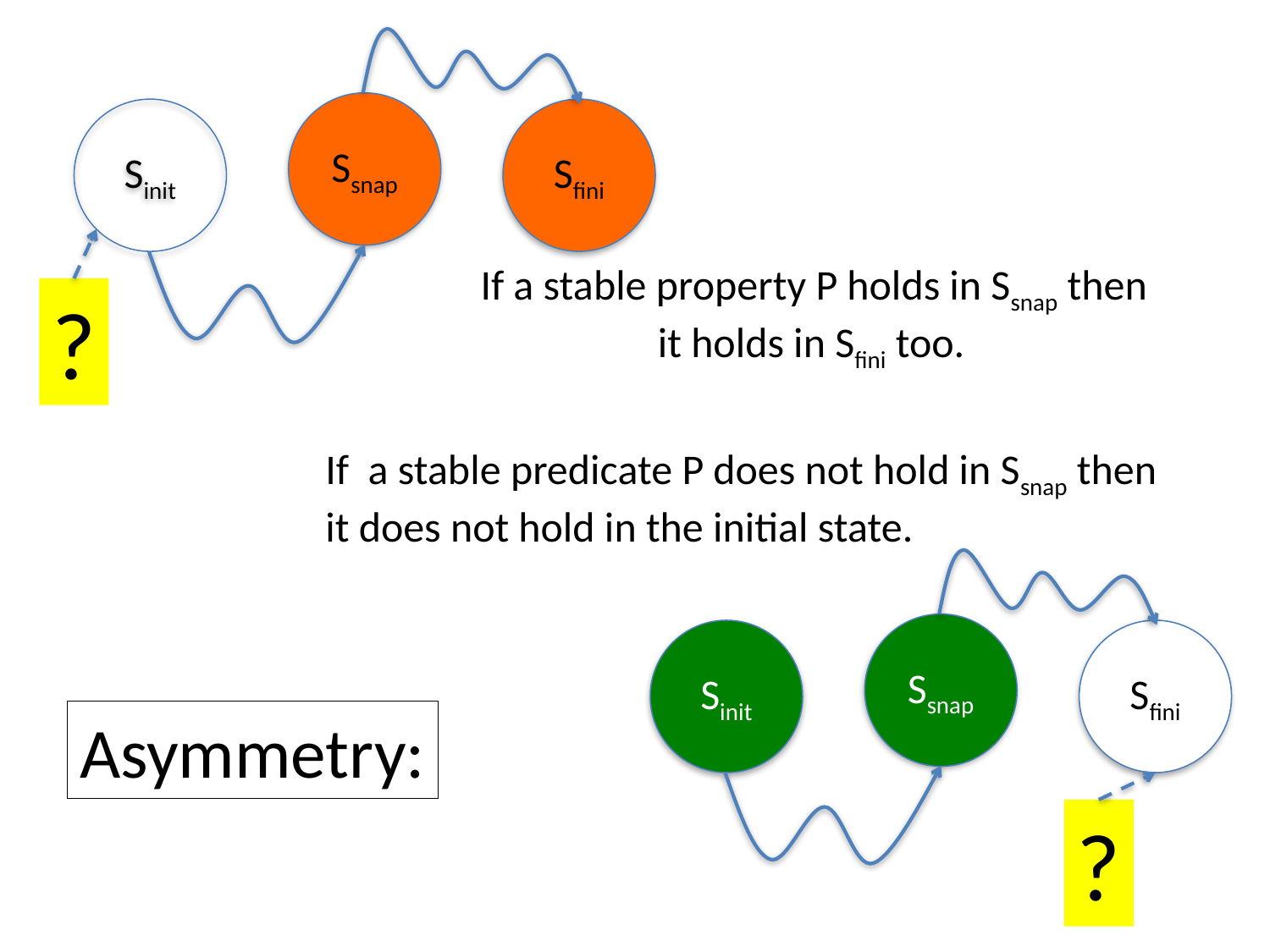

Ssnap
Sinit
Sfini

If a stable property P holds in Ssnap then
it holds in Sfini too.
?
If  a stable predicate P does not hold in Ssnap then it does not hold in the initial state.

Ssnap
Sinit
Sfini
Asymmetry:

?